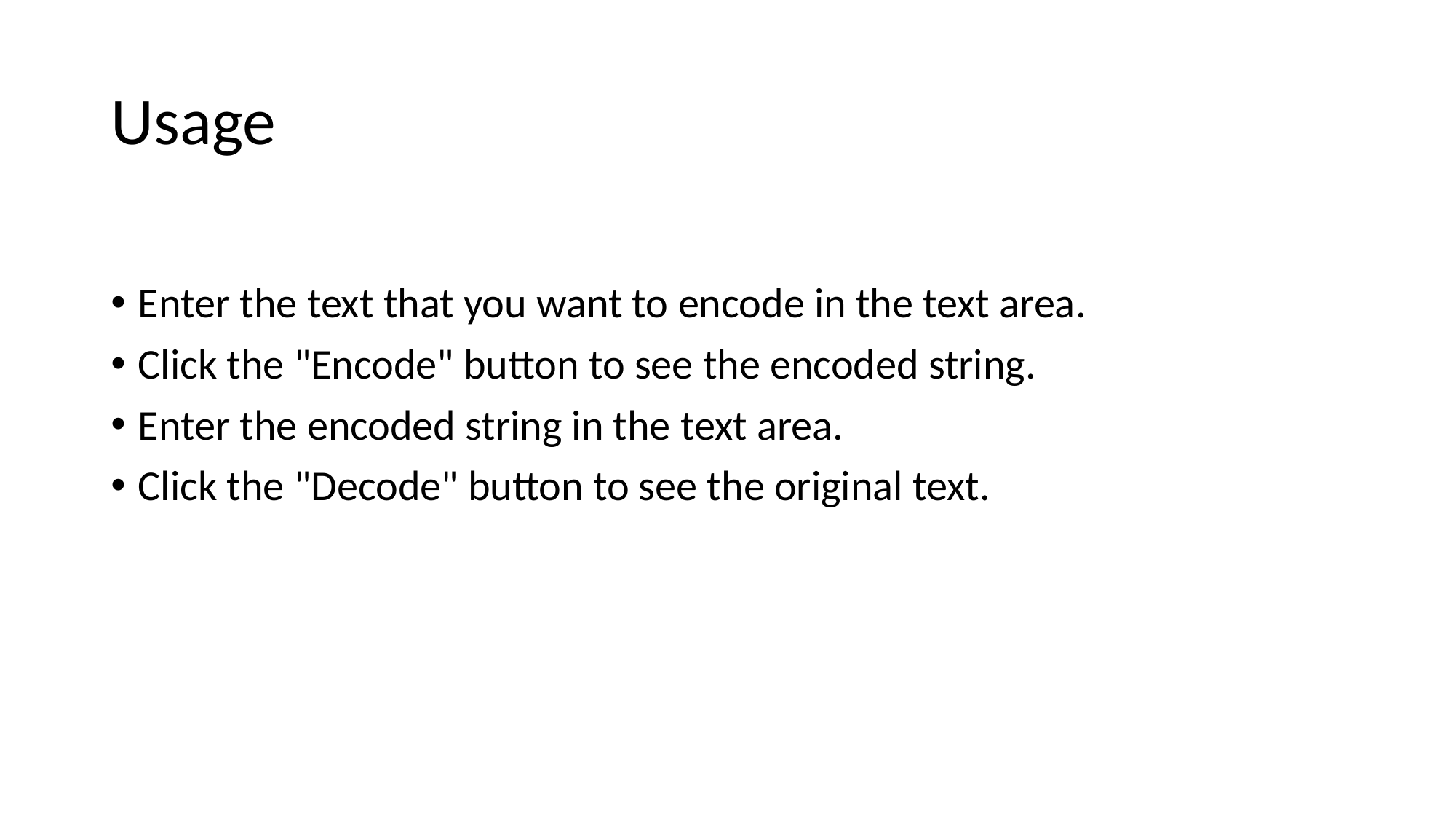

# Usage
Enter the text that you want to encode in the text area.
Click the "Encode" button to see the encoded string.
Enter the encoded string in the text area.
Click the "Decode" button to see the original text.